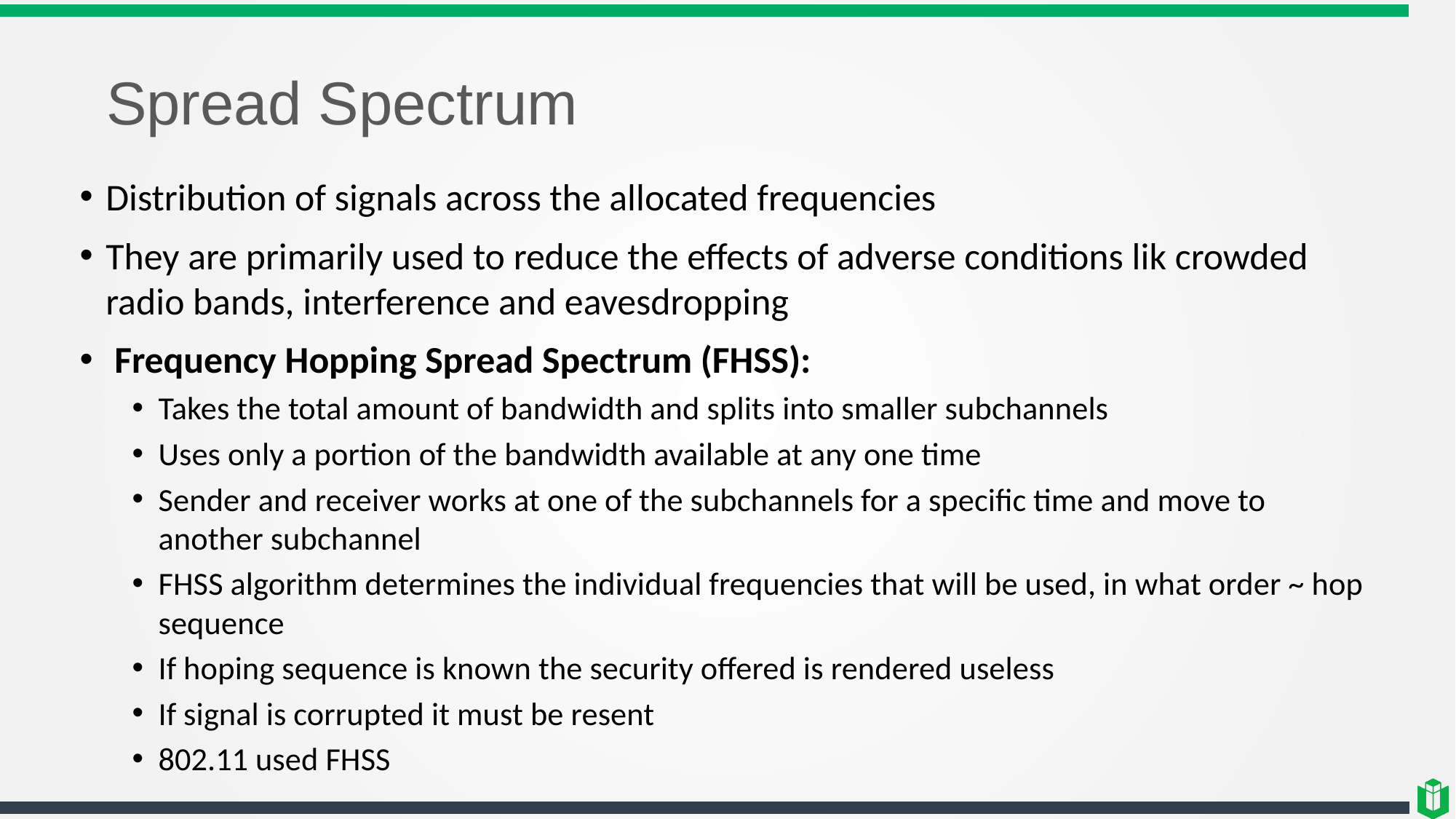

# Spread Spectrum

Distribution of signals across the allocated frequencies
They are primarily used to reduce the effects of adverse conditions lik crowded radio bands, interference and eavesdropping
 Frequency Hopping Spread Spectrum (FHSS):
Takes the total amount of bandwidth and splits into smaller subchannels
Uses only a portion of the bandwidth available at any one time
Sender and receiver works at one of the subchannels for a specific time and move to another subchannel
FHSS algorithm determines the individual frequencies that will be used, in what order ~ hop sequence
If hoping sequence is known the security offered is rendered useless
If signal is corrupted it must be resent
802.11 used FHSS